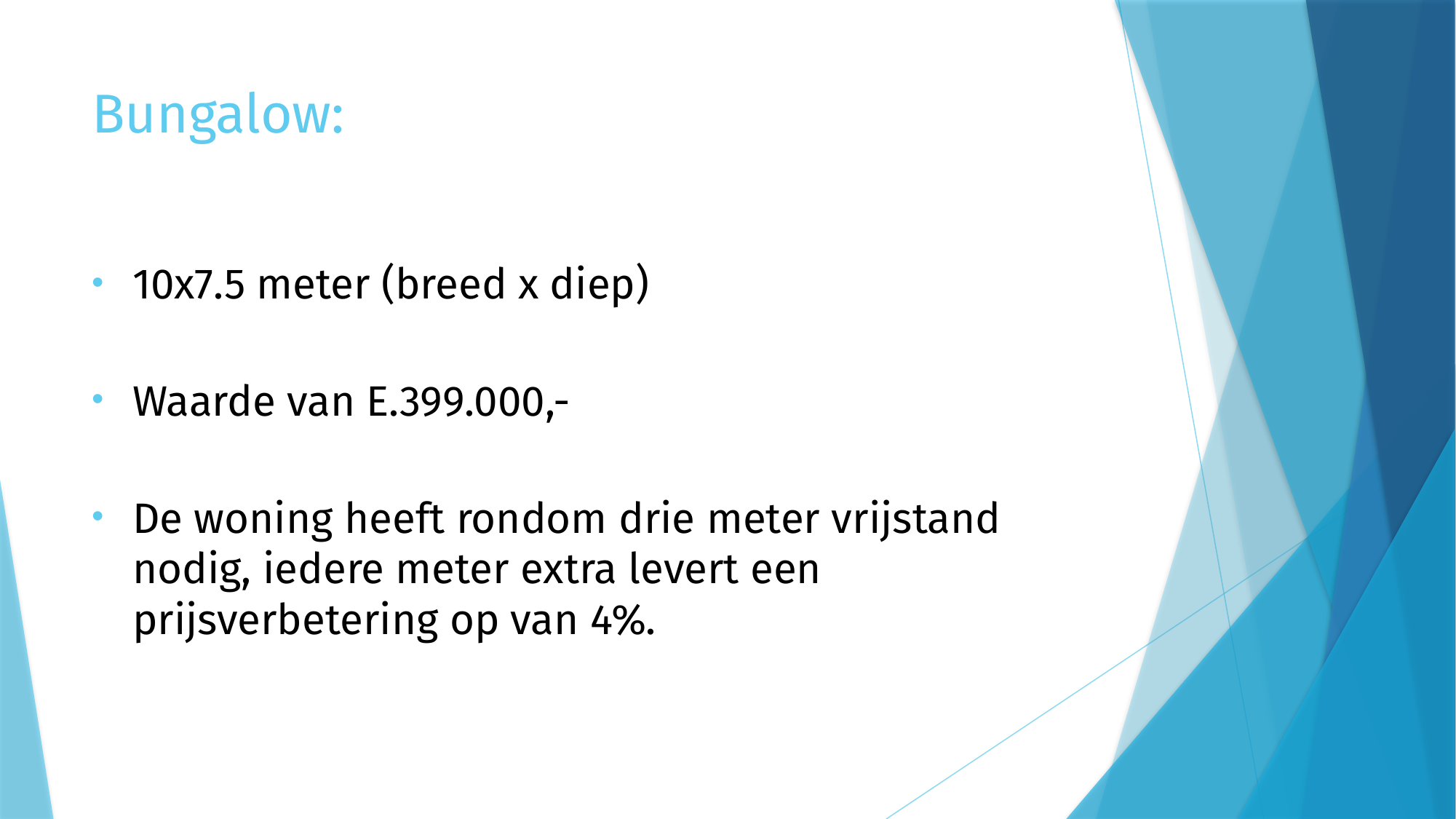

# Bungalow:
10x7.5 meter (breed x diep)
Waarde van E.399.000,-
De woning heeft rondom drie meter vrijstand nodig, iedere meter extra levert een prijsverbetering op van 4%.